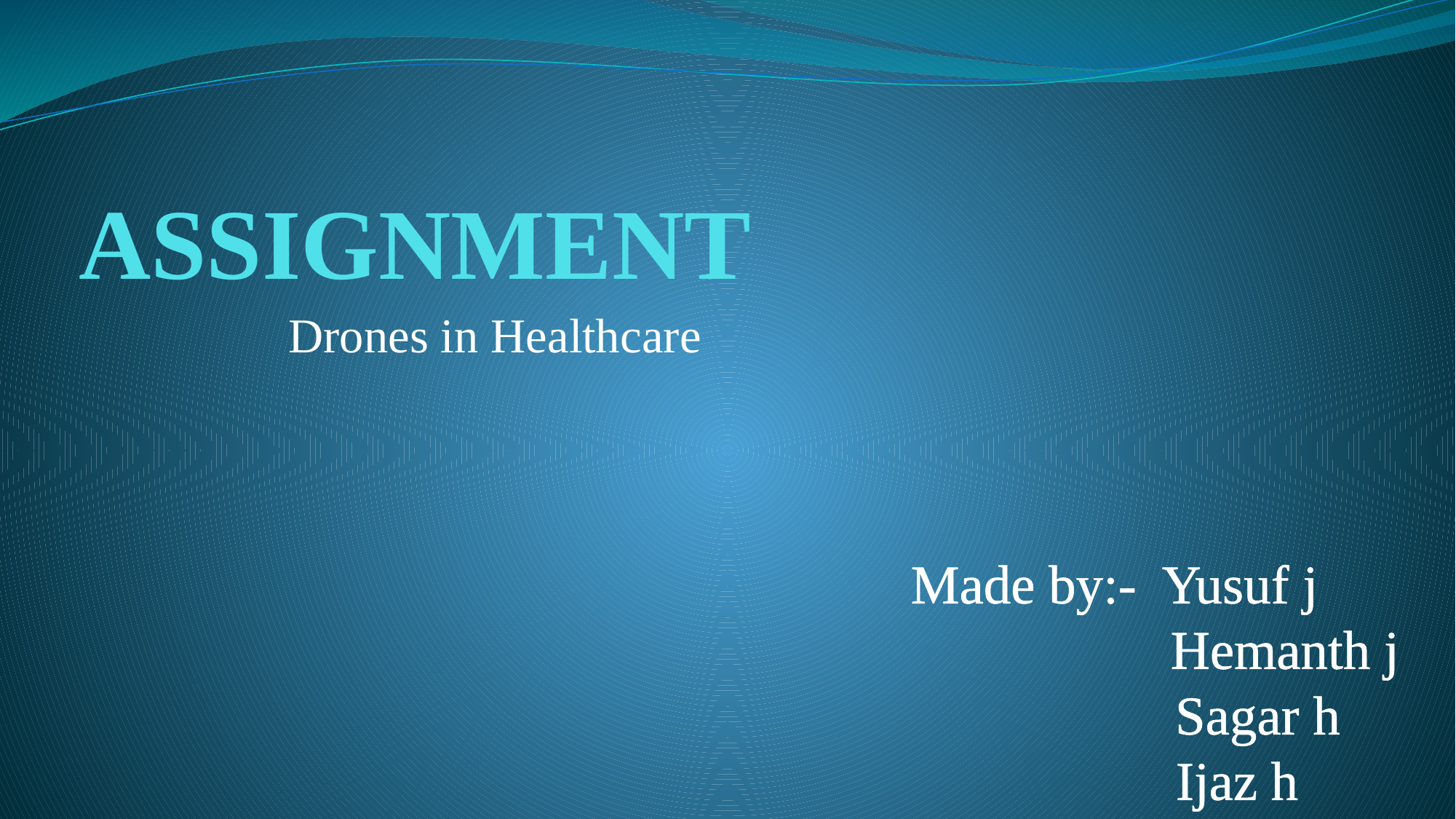

# ASSIGNMENT
Drones in Healthcare
Made by:-  Yusuf j
                         Hemanth j
                     Sagar h
                  Ijaz h